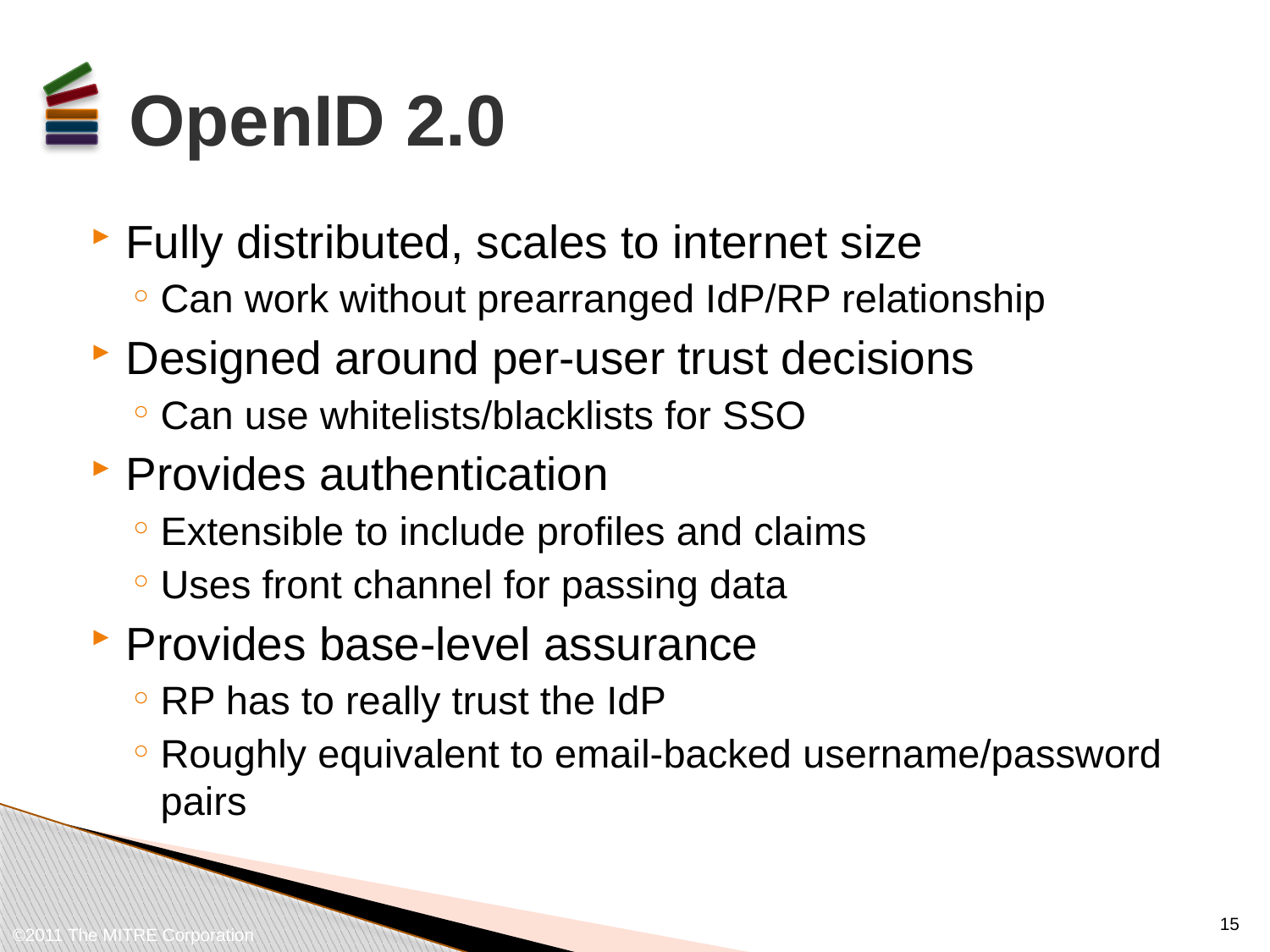

# OpenID 2.0
Fully distributed, scales to internet size
Can work without prearranged IdP/RP relationship
Designed around per-user trust decisions
Can use whitelists/blacklists for SSO
Provides authentication
Extensible to include profiles and claims
Uses front channel for passing data
Provides base-level assurance
RP has to really trust the IdP
Roughly equivalent to email-backed username/password pairs
15